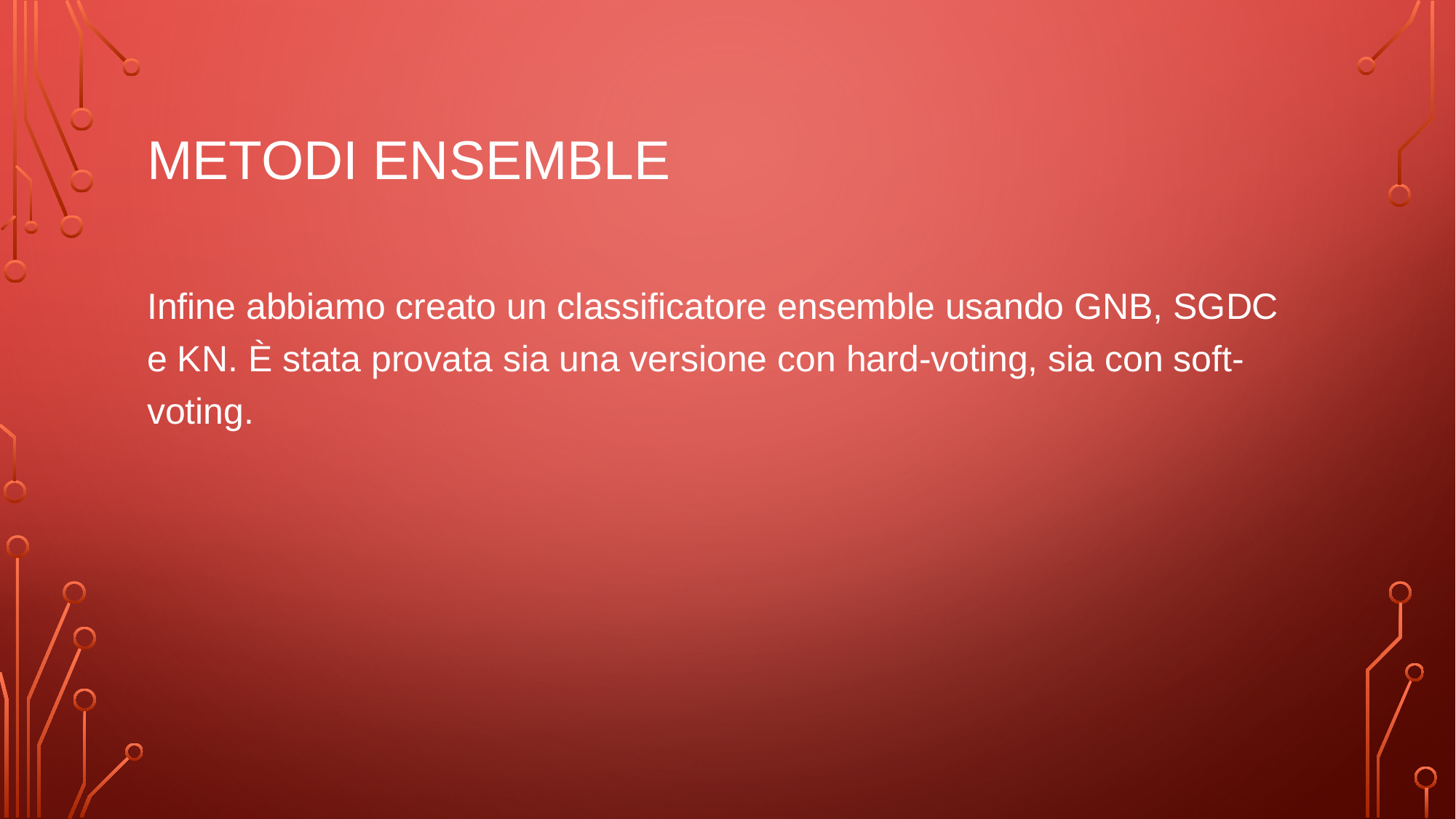

# Metodi Ensemble
Infine abbiamo creato un classificatore ensemble usando GNB, SGDC e KN. È stata provata sia una versione con hard-voting, sia con soft-voting.